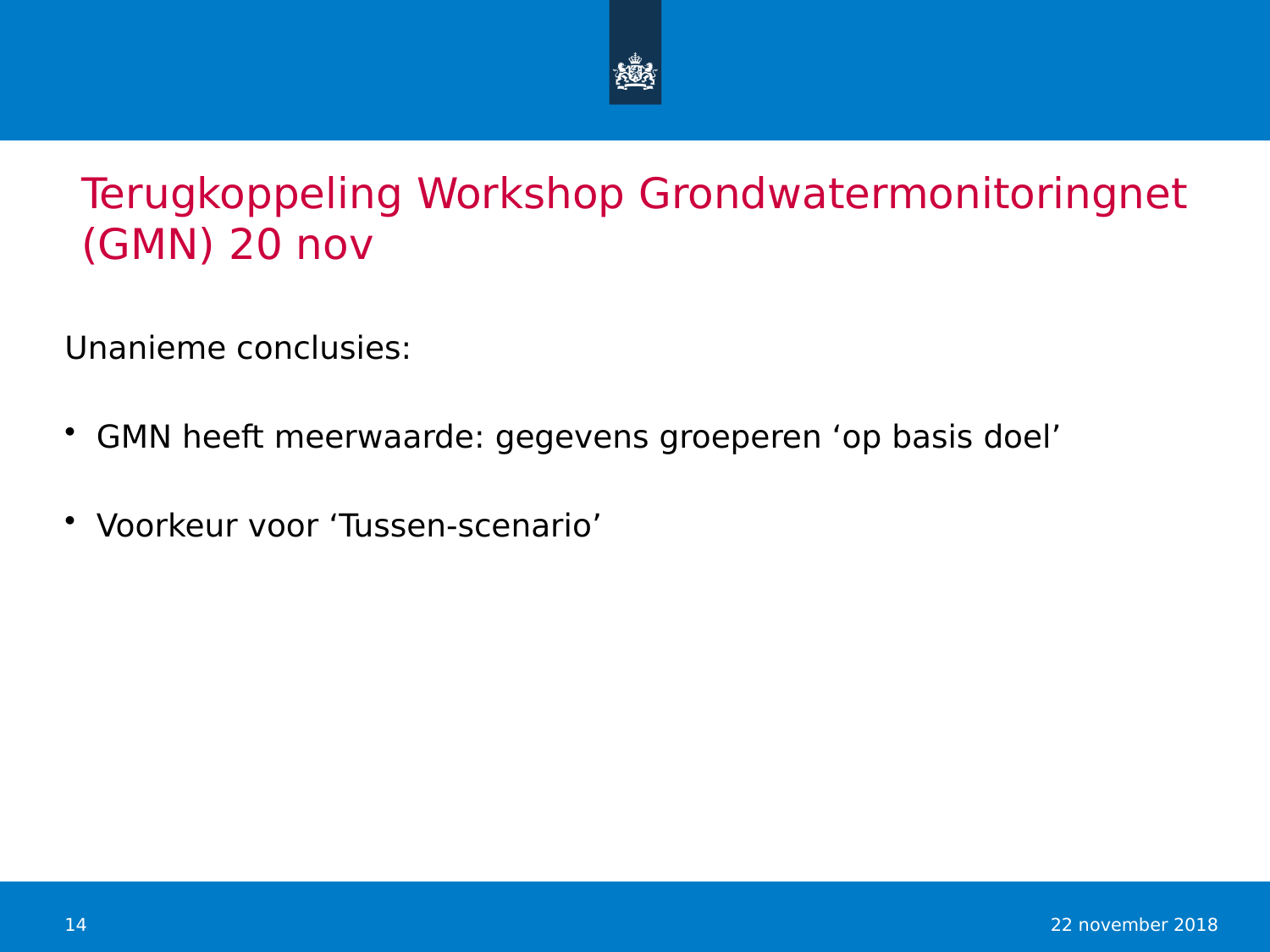

# Terugkoppeling Workshop Grondwatermonitoringnet (GMN) 20 nov
Unanieme conclusies:

GMN heeft meerwaarde: gegevens groeperen ‘op basis doel’

Voorkeur voor ‘Tussen-scenario’

14
22 november 2018